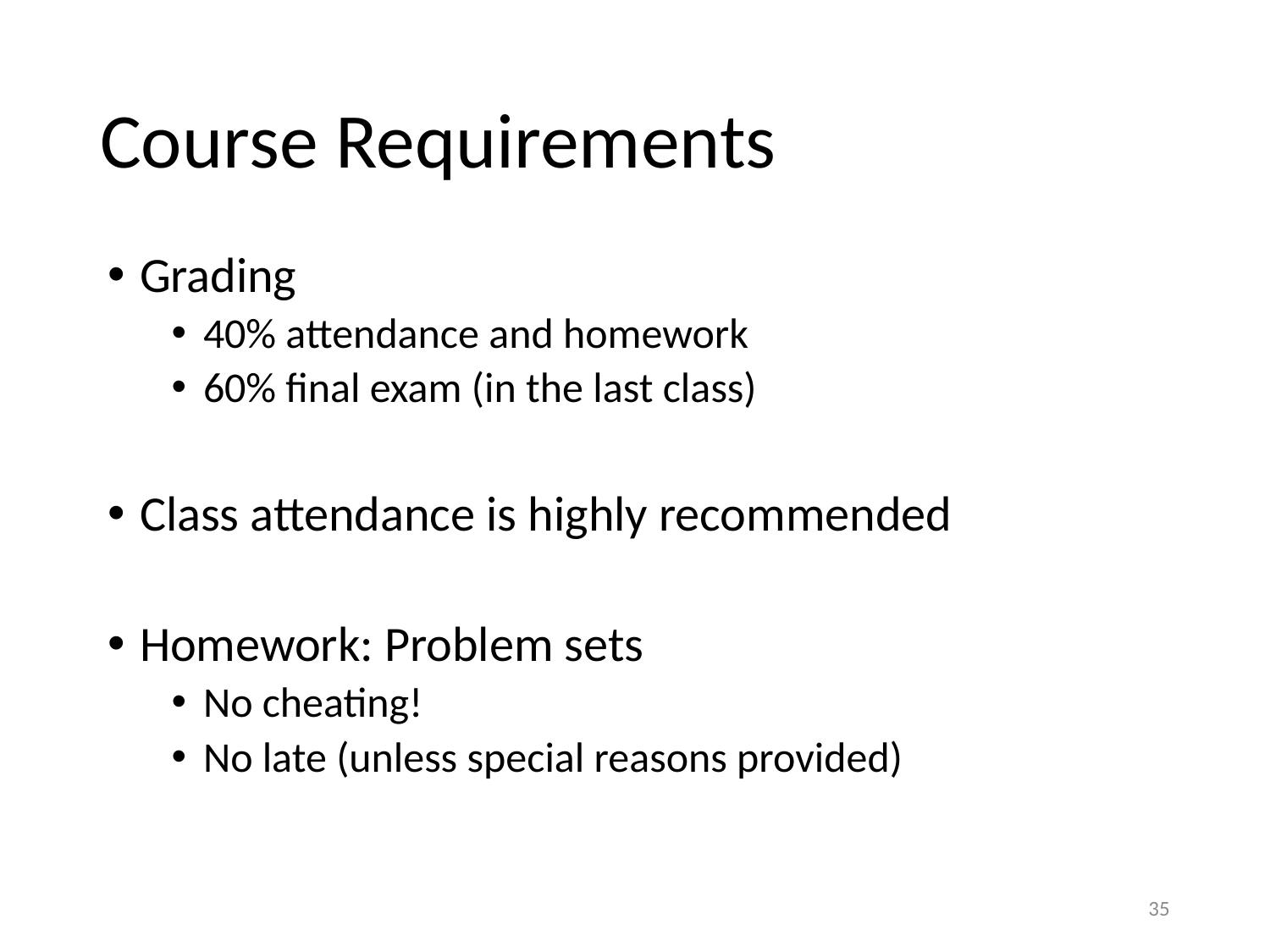

# Course Requirements
Grading
40% attendance and homework
60% final exam (in the last class)

Class attendance is highly recommended

Homework: Problem sets
No cheating!
No late (unless special reasons provided)
35